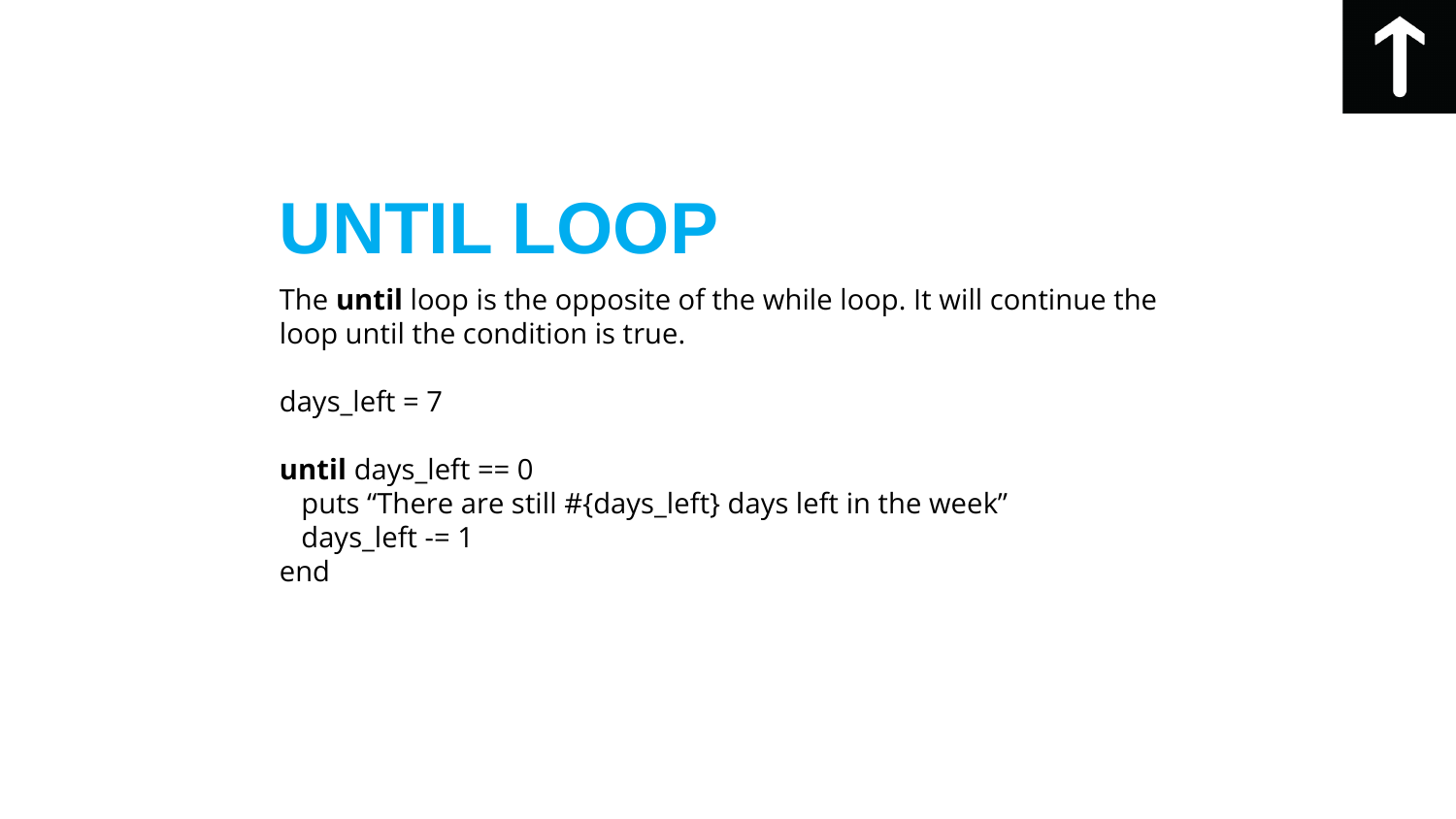

# UNTIL LOOP
The until loop is the opposite of the while loop. It will continue the loop until the condition is true.

days_left = 7

until days_left == 0
   puts “There are still #{days_left} days left in the week”
   days_left -= 1
end